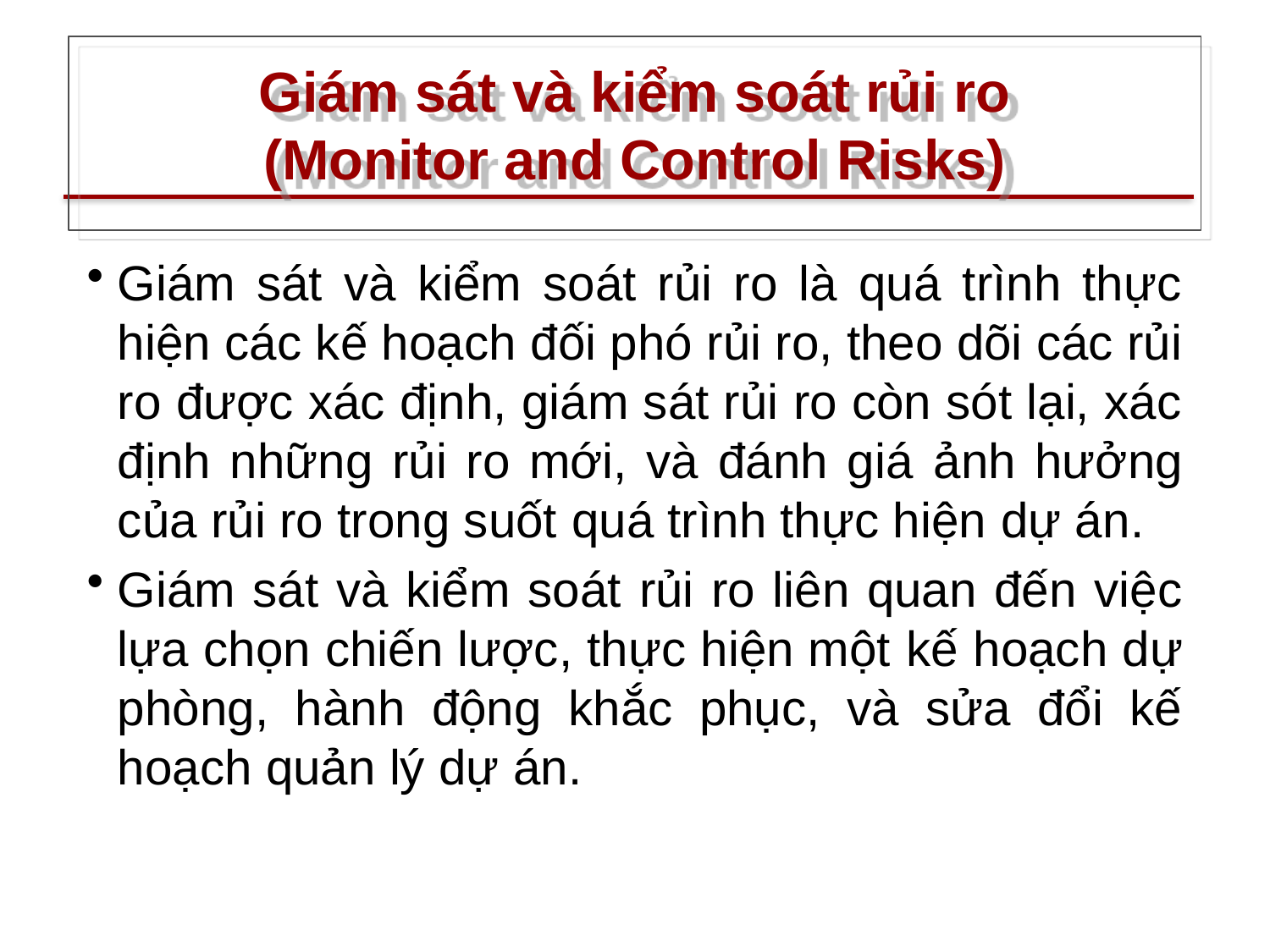

# Giám sát và kiểm soát rủi ro (Monitor and Control Risks)
Giám sát và kiểm soát rủi ro là quá trình thực hiện các kế hoạch đối phó rủi ro, theo dõi các rủi ro được xác định, giám sát rủi ro còn sót lại, xác định những rủi ro mới, và đánh giá ảnh hưởng của rủi ro trong suốt quá trình thực hiện dự án.
Giám sát và kiểm soát rủi ro liên quan đến việc lựa chọn chiến lược, thực hiện một kế hoạch dự phòng, hành động khắc phục, và sửa đổi kế hoạch quản lý dự án.